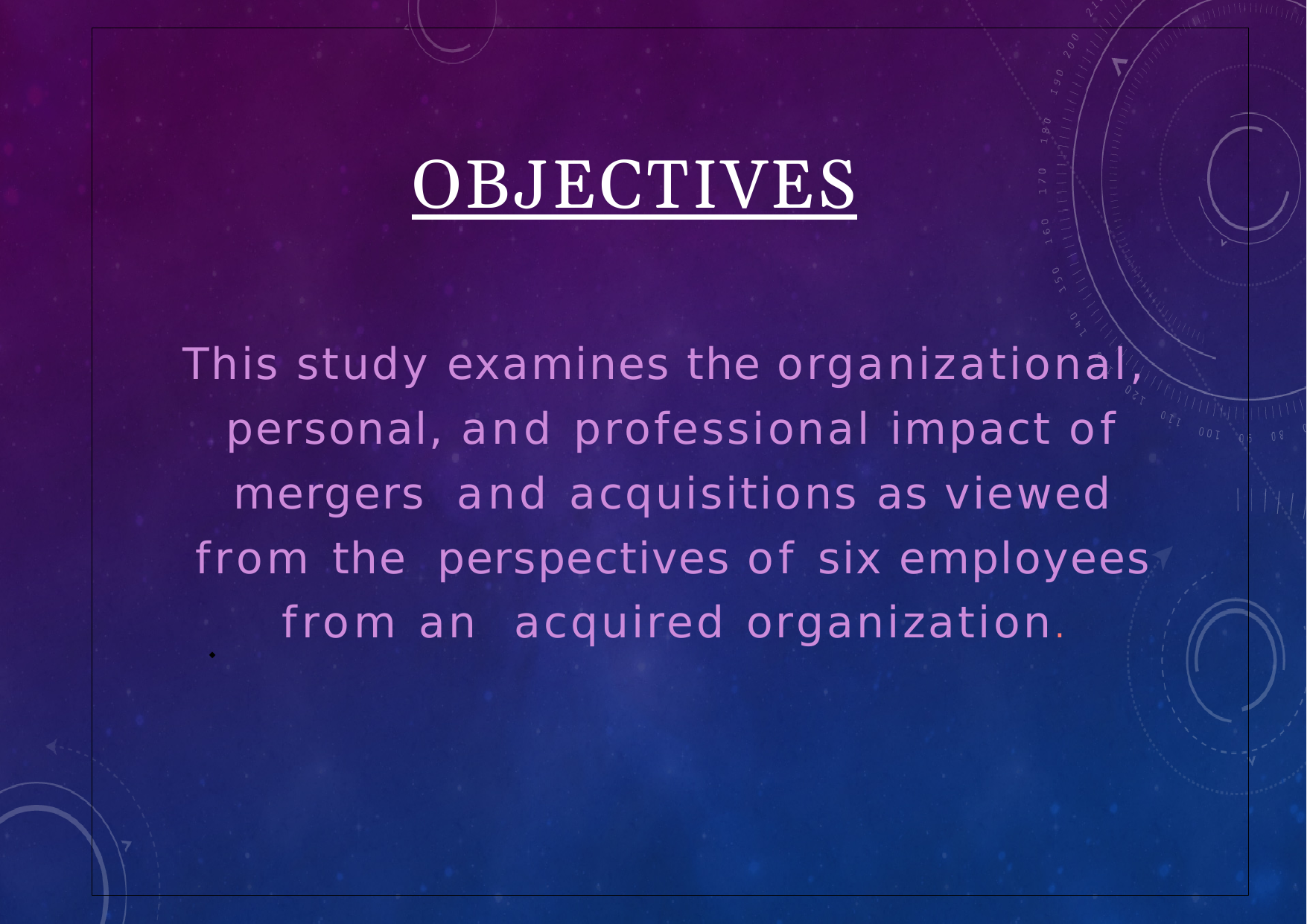

# Objectives
This study examines the organizational,  personal, and professional impact of mergers  and acquisitions as viewed from the  perspectives of six employees from an  acquired organization.